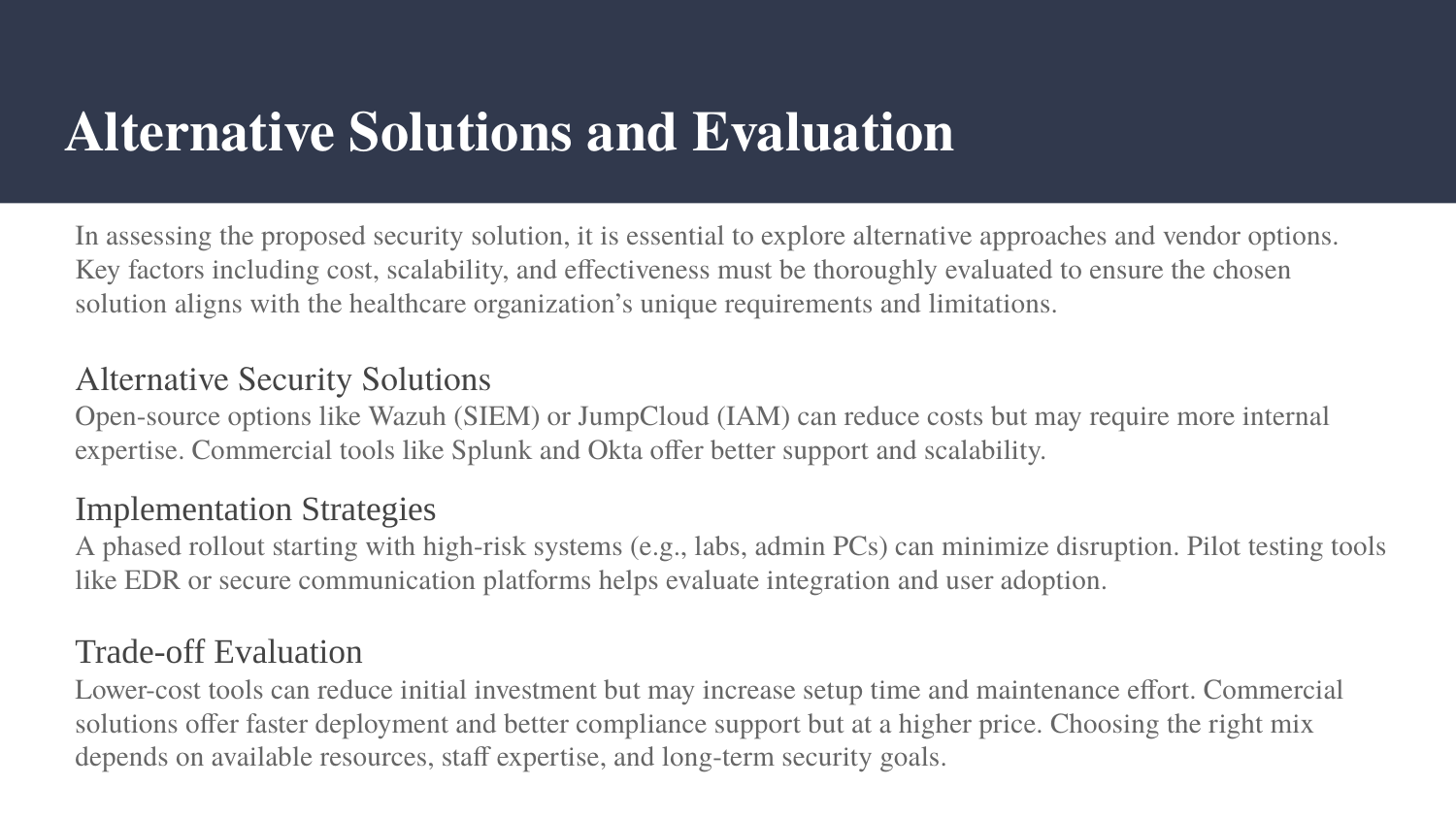

# Alternative Solutions and Evaluation
In assessing the proposed security solution, it is essential to explore alternative approaches and vendor options. Key factors including cost, scalability, and effectiveness must be thoroughly evaluated to ensure the chosen solution aligns with the healthcare organization’s unique requirements and limitations.

Alternative Security Solutions
Open-source options like Wazuh (SIEM) or JumpCloud (IAM) can reduce costs but may require more internal expertise. Commercial tools like Splunk and Okta offer better support and scalability.
Implementation Strategies
A phased rollout starting with high-risk systems (e.g., labs, admin PCs) can minimize disruption. Pilot testing tools like EDR or secure communication platforms helps evaluate integration and user adoption.

Trade-off Evaluation
Lower-cost tools can reduce initial investment but may increase setup time and maintenance effort. Commercial solutions offer faster deployment and better compliance support but at a higher price. Choosing the right mix depends on available resources, staff expertise, and long-term security goals.